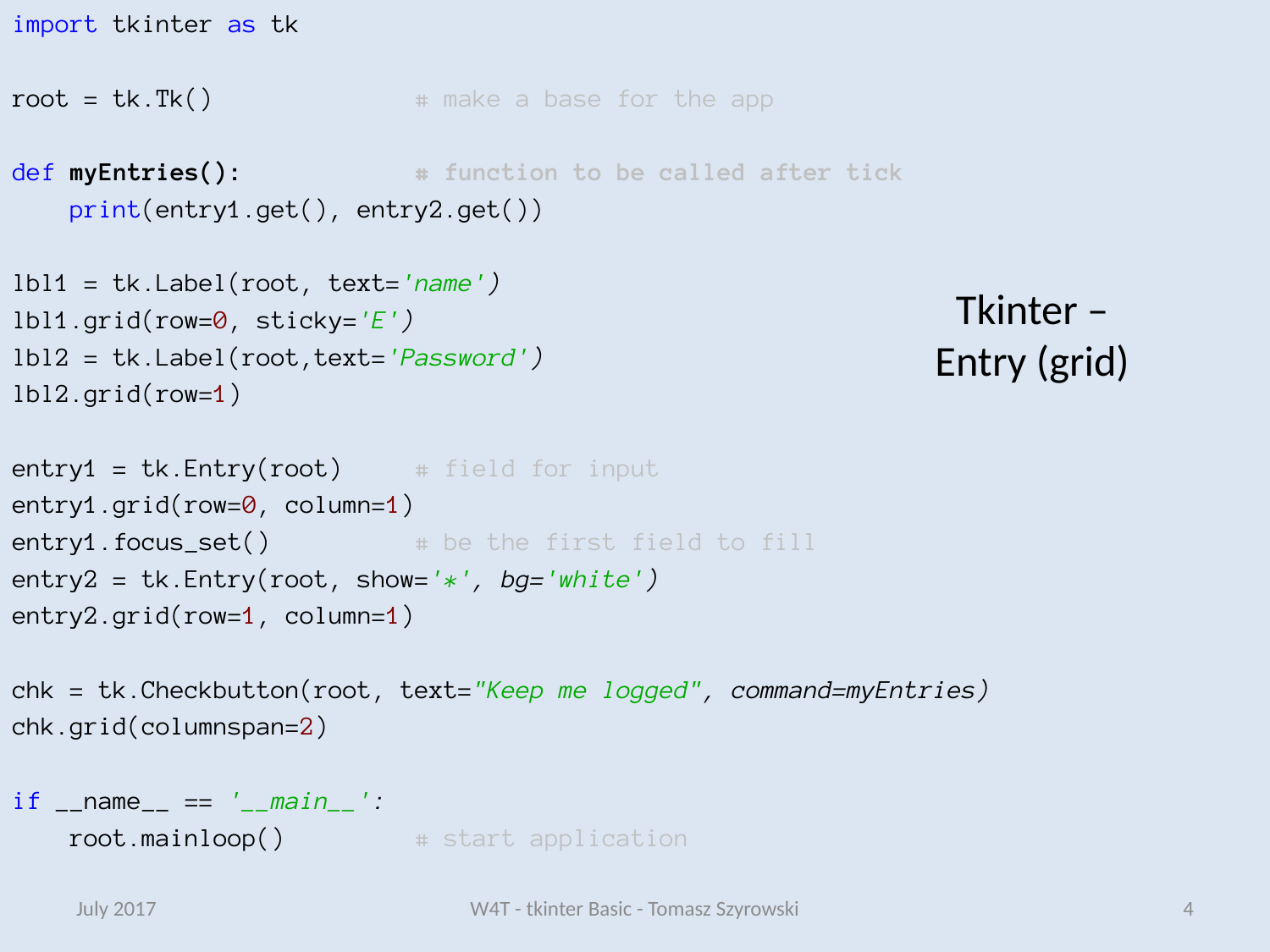

import tkinter as tk

root = tk.Tk()              # make a base for the app

def myEntries():            # function to be called after tick
    print(entry1.get(), entry2.get())

lbl1 = tk.Label(root, text='name')
lbl1.grid(row=0, sticky='E')
lbl2 = tk.Label(root,text='Password')
lbl2.grid(row=1)

entry1 = tk.Entry(root)     # field for input
entry1.grid(row=0, column=1)
entry1.focus_set()          # be the first field to fill
entry2 = tk.Entry(root, show='*', bg='white')
entry2.grid(row=1, column=1)

chk = tk.Checkbutton(root, text="Keep me logged", command=myEntries)
chk.grid(columnspan=2)

if __name__ == '__main__':
    root.mainloop()         # start application
# Tkinter – Entry (grid)
July 2017
W4T - tkinter Basic - Tomasz Szyrowski
4